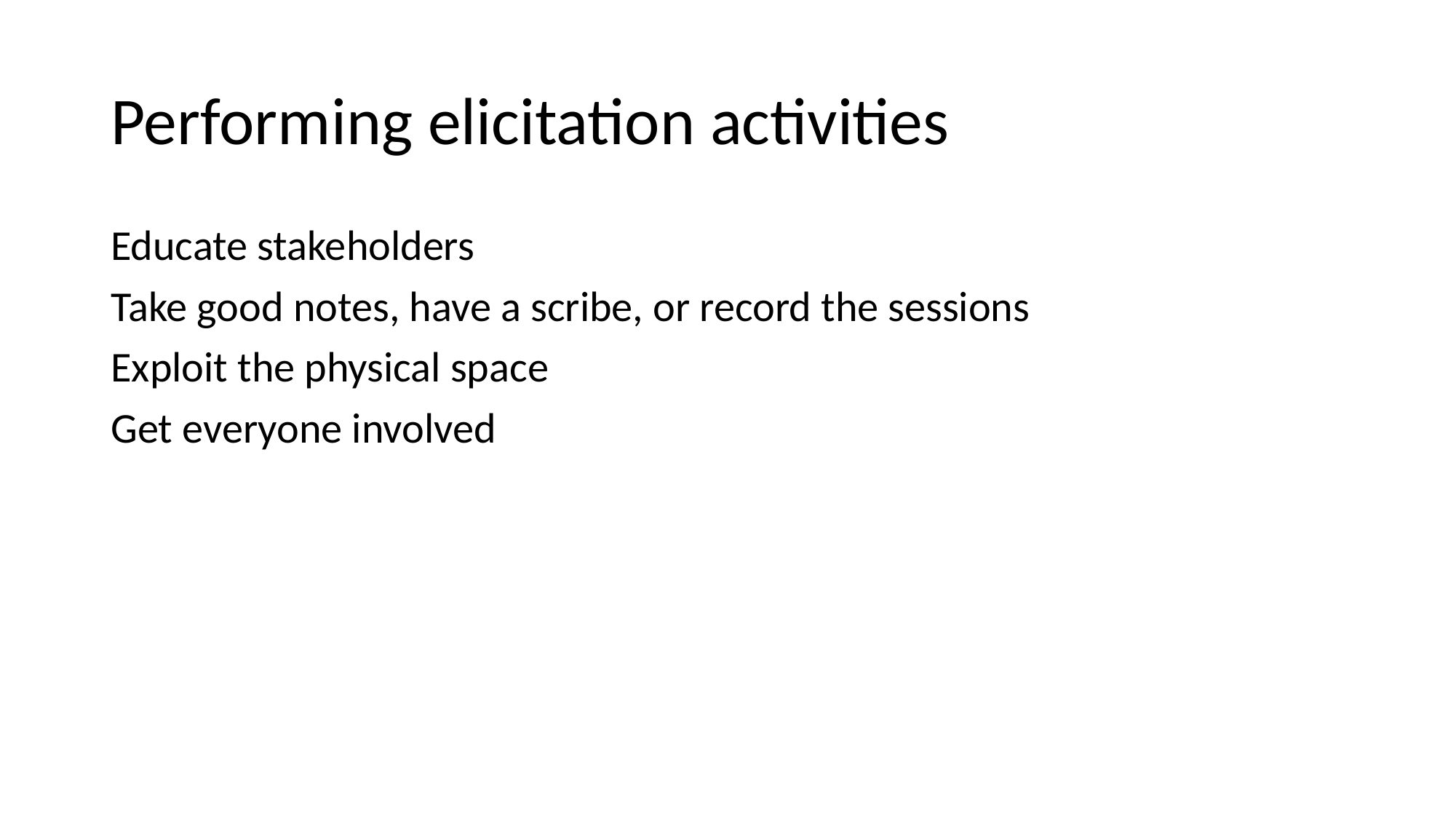

# Performing elicitation activities
Educate stakeholders
Take good notes, have a scribe, or record the sessions
Exploit the physical space
Get everyone involved